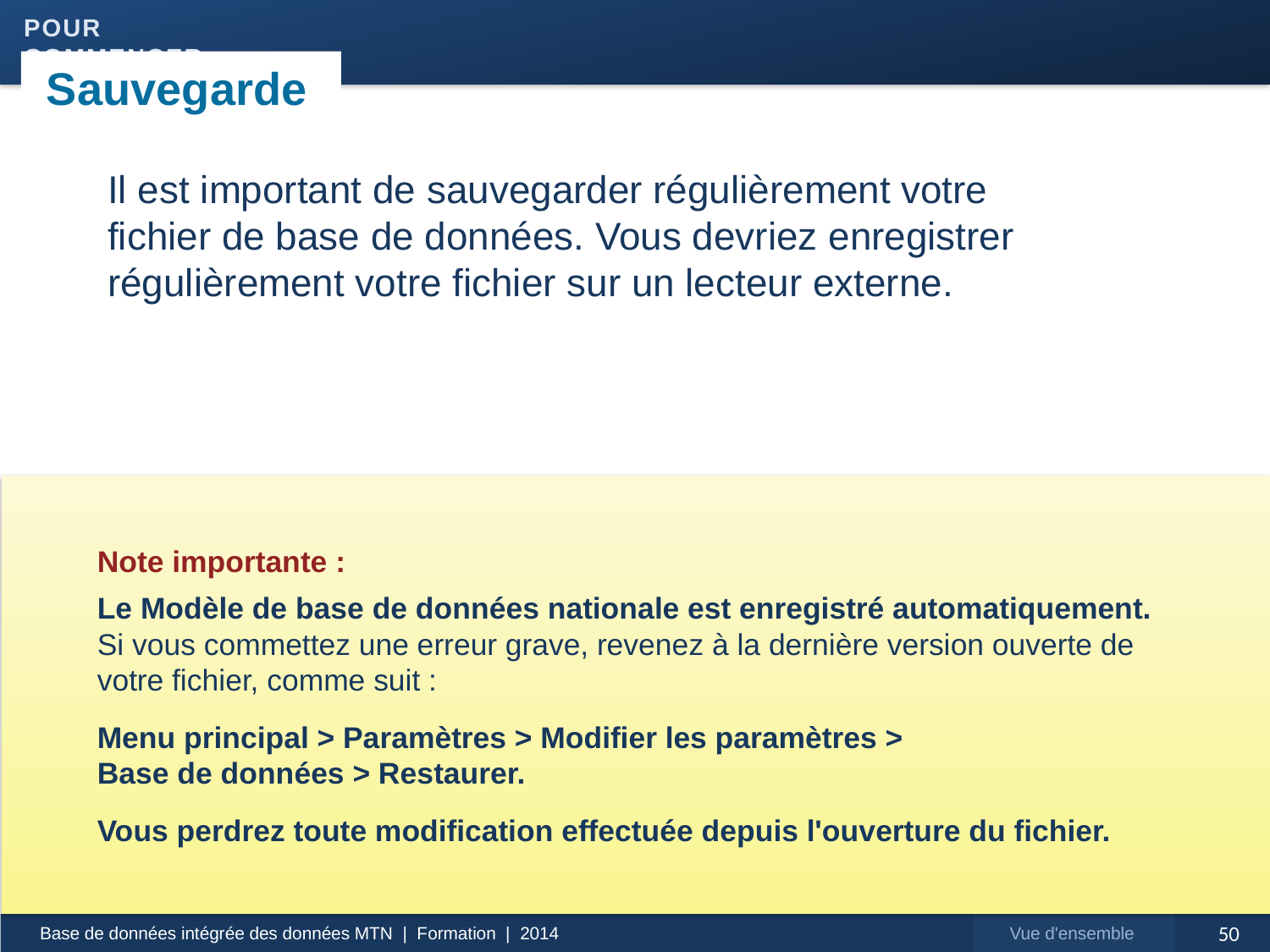

pour commencer
# Sauvegarde
Il est important de sauvegarder régulièrement votre fichier de base de données. Vous devriez enregistrer régulièrement votre fichier sur un lecteur externe.

Note importante :
Le Modèle de base de données nationale est enregistré automatiquement.
Si vous commettez une erreur grave, revenez à la dernière version ouverte de votre fichier, comme suit :
Menu principal > Paramètres > Modifier les paramètres >
Base de données > Restaurer.
Vous perdrez toute modification effectuée depuis l'ouverture du fichier.